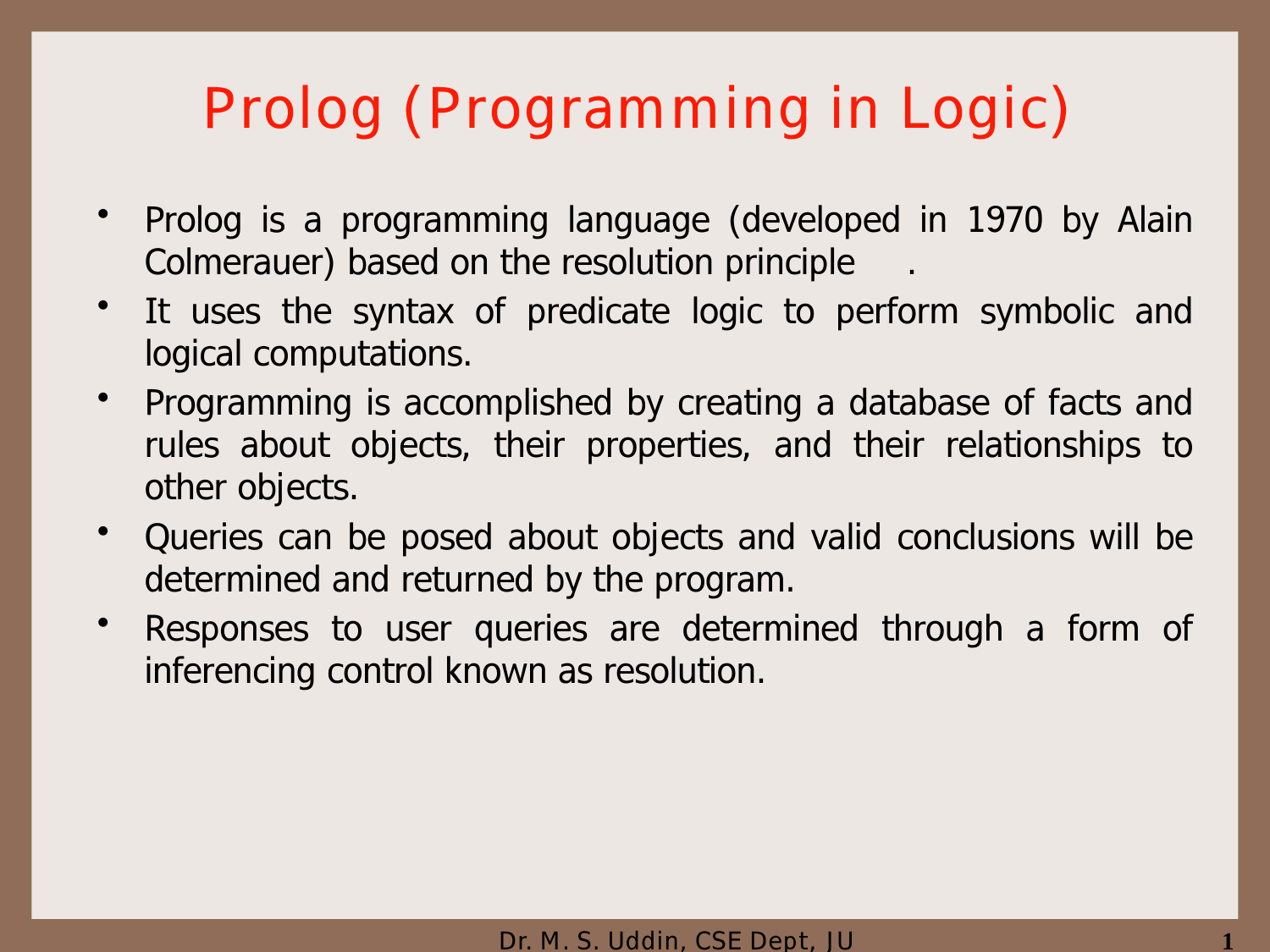

# Prolog (Programming in Logic)
Prolog is a programming language (developed in 1970 by Alain Colmerauer) based on the resolution principle	.
It uses the syntax of predicate logic to perform symbolic and logical computations.
Programming is accomplished by creating a database of facts and rules about objects, their properties, and their relationships to other objects.
Queries can be posed about objects and valid conclusions will be determined and returned by the program.
Responses to user queries are determined through a form of inferencing control known as resolution.

1
Dr. M. S. Uddin, CSE Dept, JU